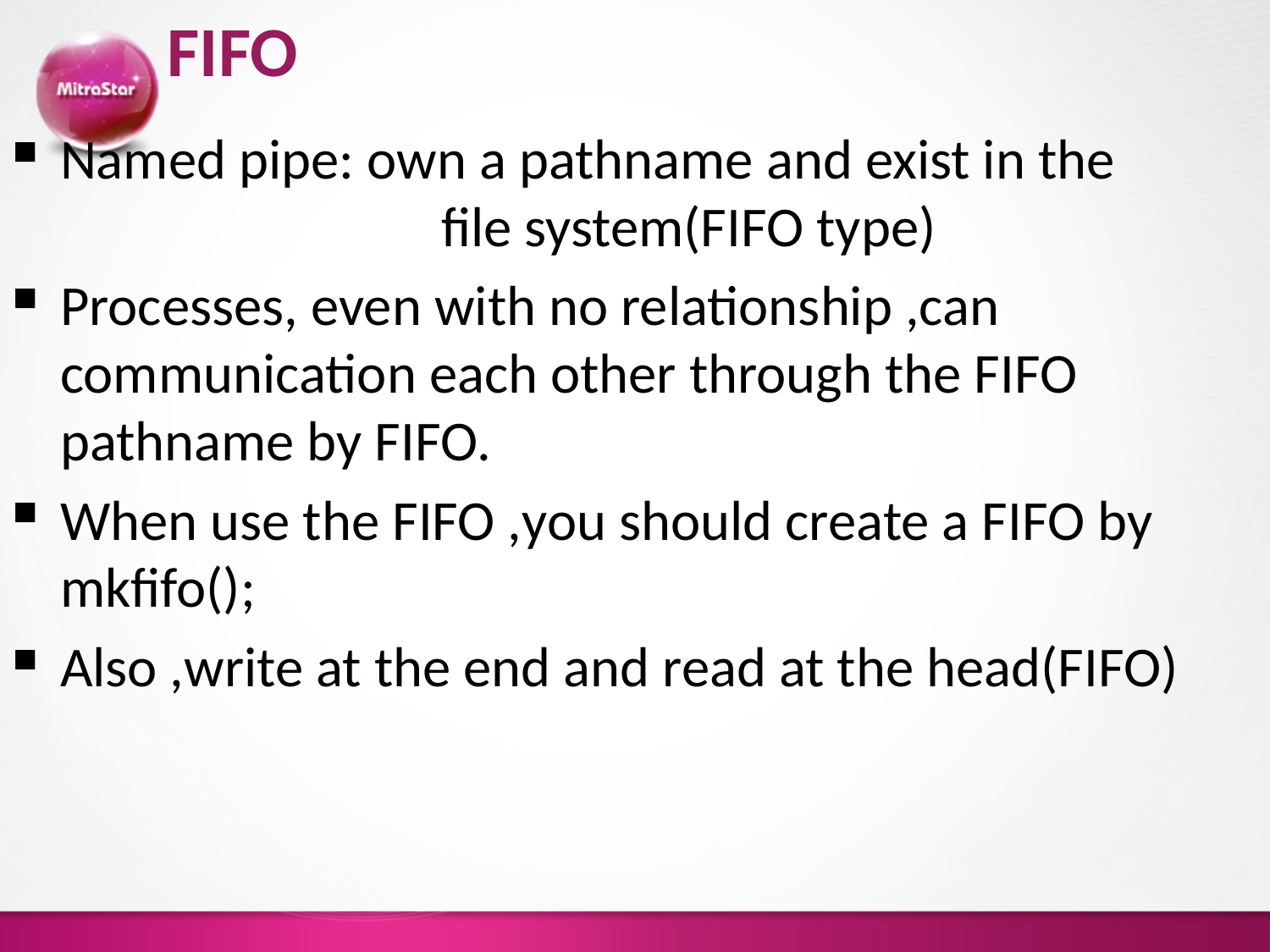

# FIFO
Named pipe: own a pathname and exist in the      			file system(FIFO type)
Processes, even with no relationship ,can communication each other through the FIFO pathname by FIFO.
When use the FIFO ,you should create a FIFO by   mkfifo();
Also ,write at the end and read at the head(FIFO)